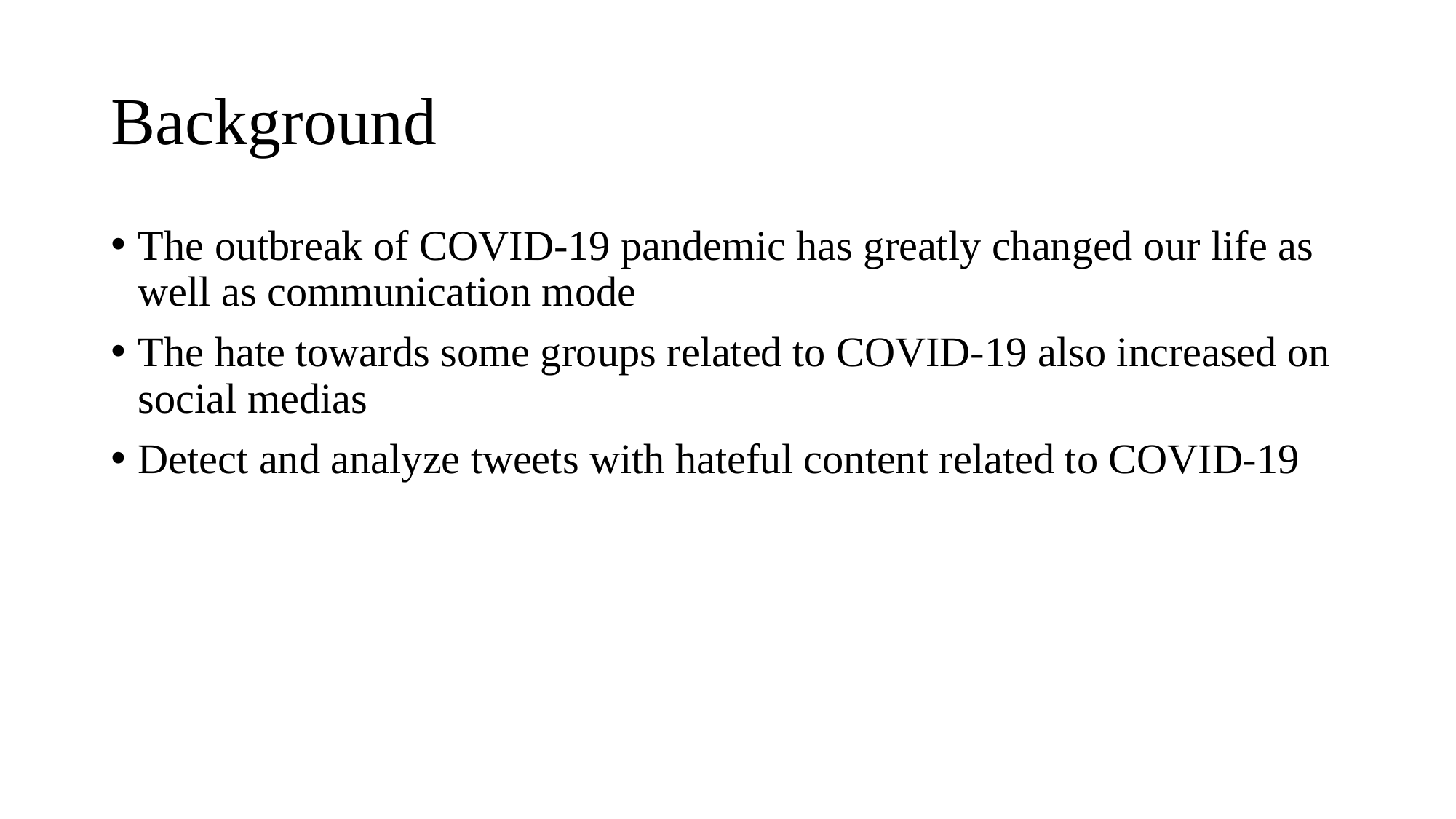

# Background
The outbreak of COVID-19 pandemic has greatly changed our life as well as communication mode
The hate towards some groups related to COVID-19 also increased on social medias
Detect and analyze tweets with hateful content related to COVID-19